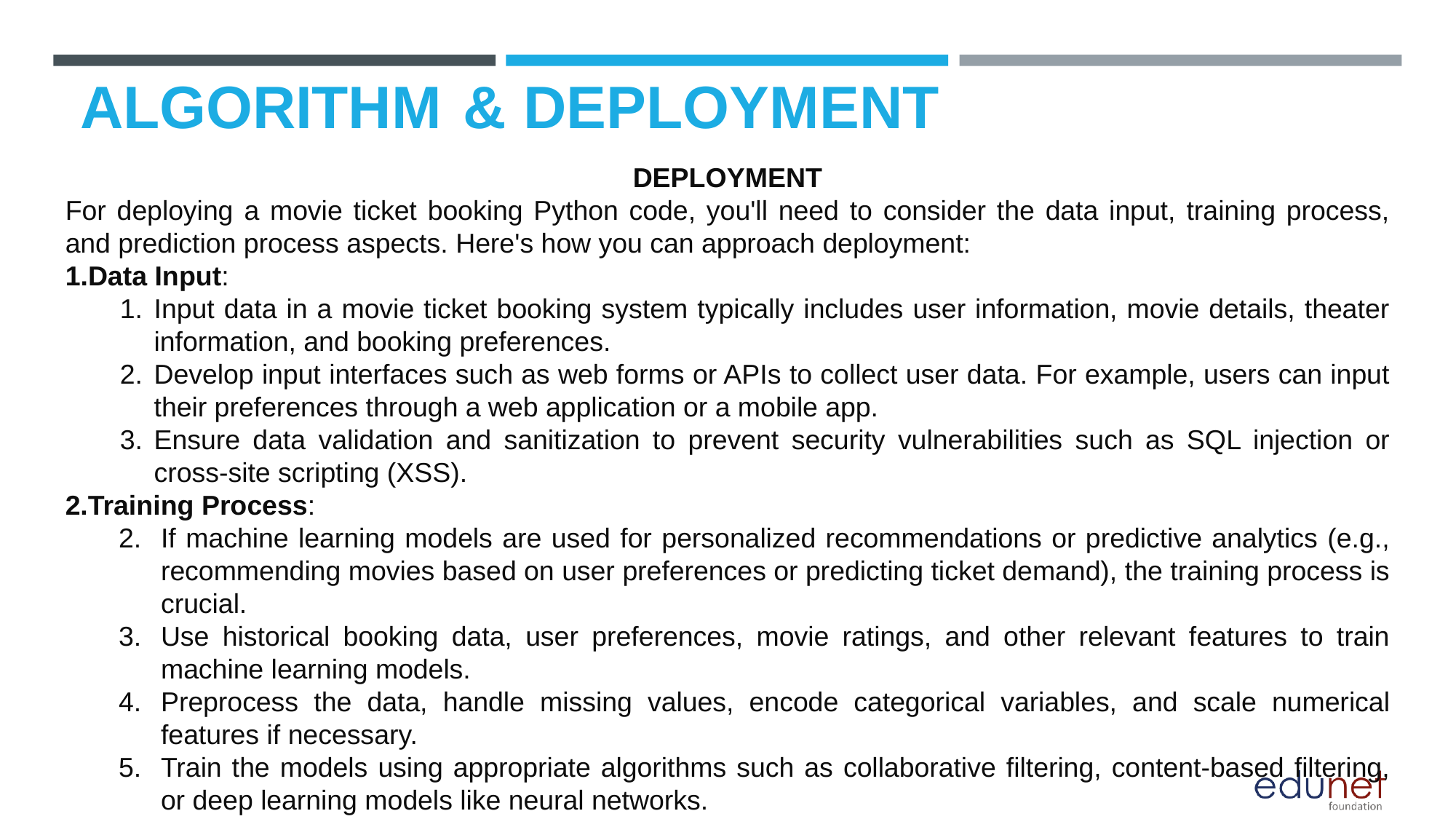

# ALGORITHM & DEPLOYMENT

DEPLOYMENT
For deploying a movie ticket booking Python code, you'll need to consider the data input, training process, and prediction process aspects. Here's how you can approach deployment:
Data Input:
Input data in a movie ticket booking system typically includes user information, movie details, theater information, and booking preferences.
Develop input interfaces such as web forms or APIs to collect user data. For example, users can input their preferences through a web application or a mobile app.
Ensure data validation and sanitization to prevent security vulnerabilities such as SQL injection or cross-site scripting (XSS).
2.Training Process:
If machine learning models are used for personalized recommendations or predictive analytics (e.g., recommending movies based on user preferences or predicting ticket demand), the training process is crucial.
Use historical booking data, user preferences, movie ratings, and other relevant features to train machine learning models.
Preprocess the data, handle missing values, encode categorical variables, and scale numerical features if necessary.
Train the models using appropriate algorithms such as collaborative filtering, content-based filtering, or deep learning models like neural networks.